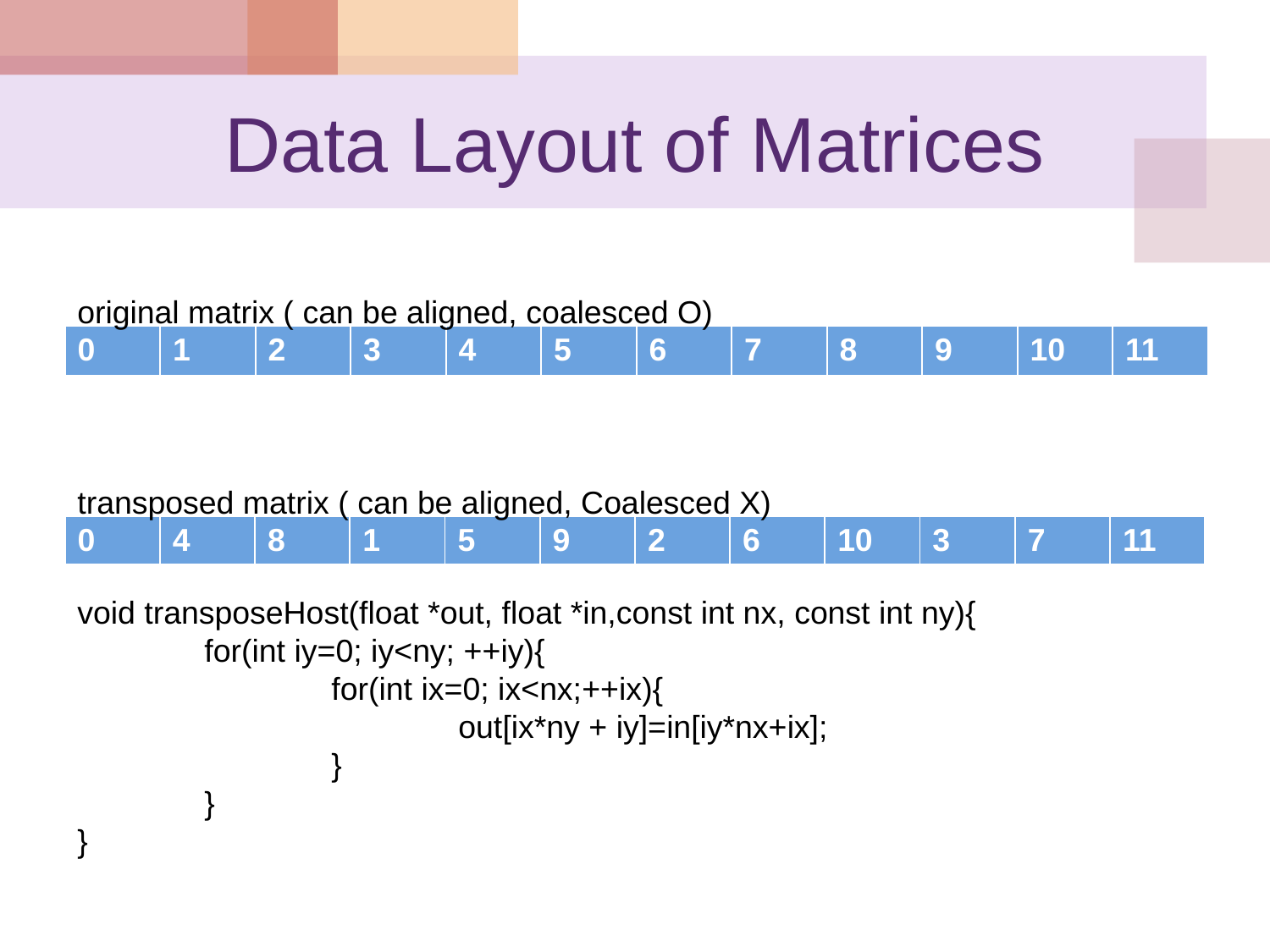

# Data Layout of Matrices
original matrix ( can be aligned, coalesced O)
| 0 | 1 | 2 | 3 | 4 | 5 | 6 | 7 | 8 | 9 | 10 | 11 |
| --- | --- | --- | --- | --- | --- | --- | --- | --- | --- | --- | --- |
transposed matrix ( can be aligned, Coalesced X)
| 0 | 4 | 8 | 1 | 5 | 9 | 2 | 6 | 10 | 3 | 7 | 11 |
| --- | --- | --- | --- | --- | --- | --- | --- | --- | --- | --- | --- |
void transposeHost(float *out, float *in,const int nx, const int ny){
	for(int iy=0; iy<ny; ++iy){
		for(int ix=0; ix<nx;++ix){
			out[ix*ny + iy]=in[iy*nx+ix];
		}
	}
}